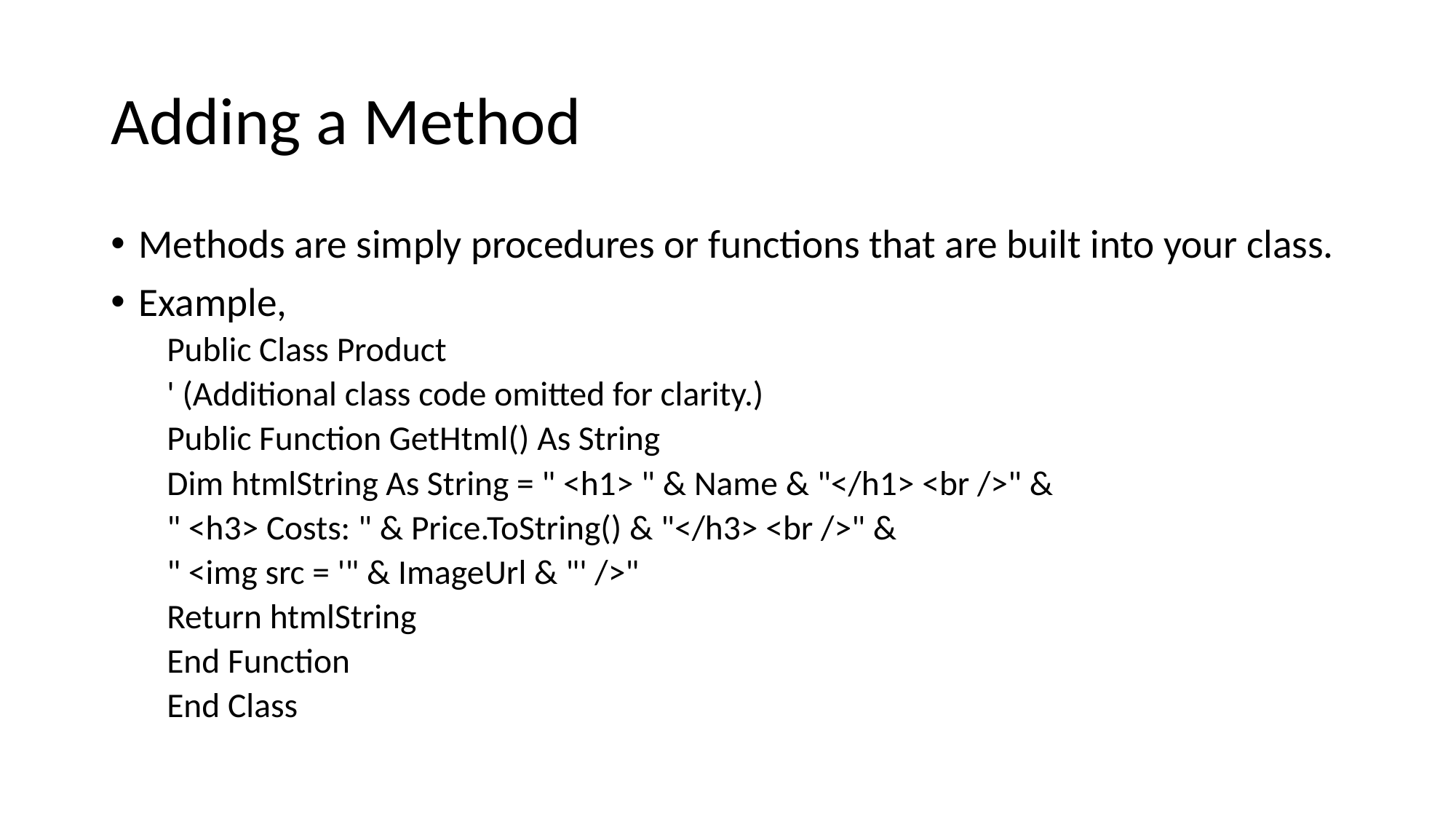

# Adding a Method
Methods are simply procedures or functions that are built into your class.
Example,
Public Class Product
' (Additional class code omitted for clarity.)
Public Function GetHtml() As String
Dim htmlString As String = " <h1> " & Name & "</h1> <br />" &
" <h3> Costs: " & Price.ToString() & "</h3> <br />" &
" <img src = '" & ImageUrl & "' />"
Return htmlString
End Function
End Class